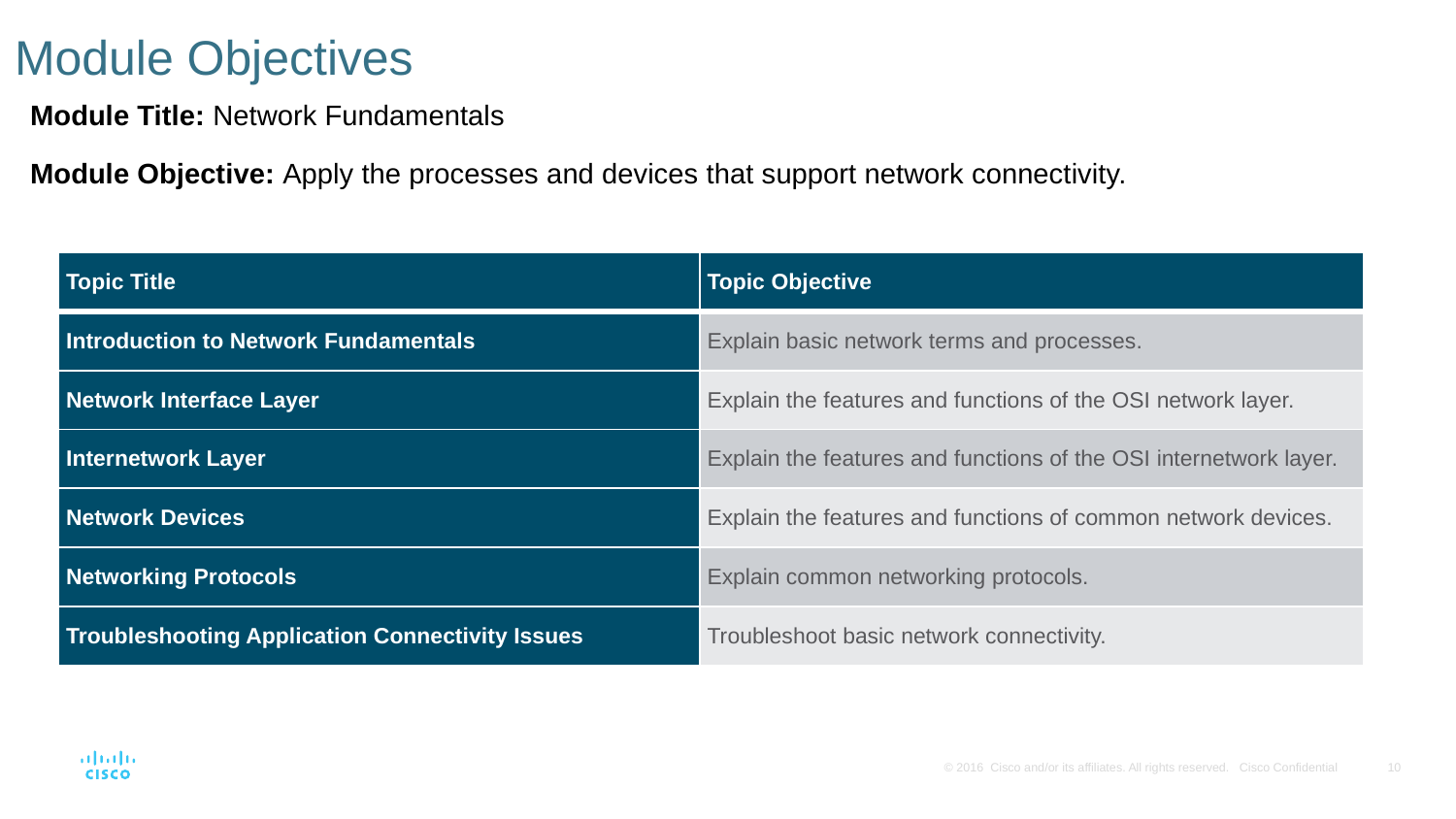

# Module Objectives
Module Title: Network Fundamentals
Module Objective: Apply the processes and devices that support network connectivity.

| Topic Title | Topic Objective |
| --- | --- |
| Introduction to Network Fundamentals | Explain basic network terms and processes. |
| Network Interface Layer | Explain the features and functions of the OSI network layer. |
| Internetwork Layer | Explain the features and functions of the OSI internetwork layer. |
| Network Devices | Explain the features and functions of common network devices. |
| Networking Protocols | Explain common networking protocols. |
| Troubleshooting Application Connectivity Issues | Troubleshoot basic network connectivity. |